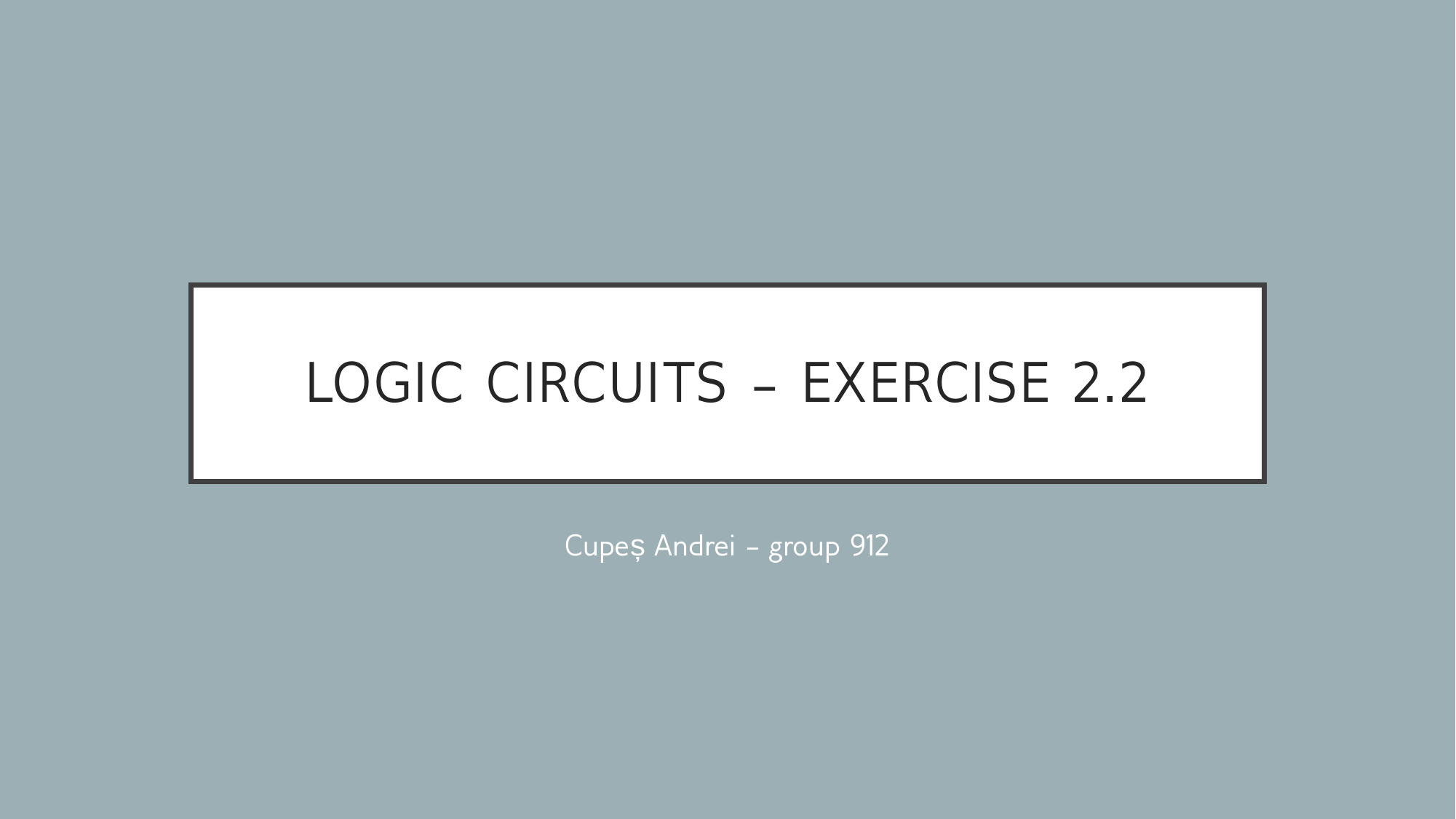

# Logic circuits – exercise 2.2
Cupeș Andrei – group 912